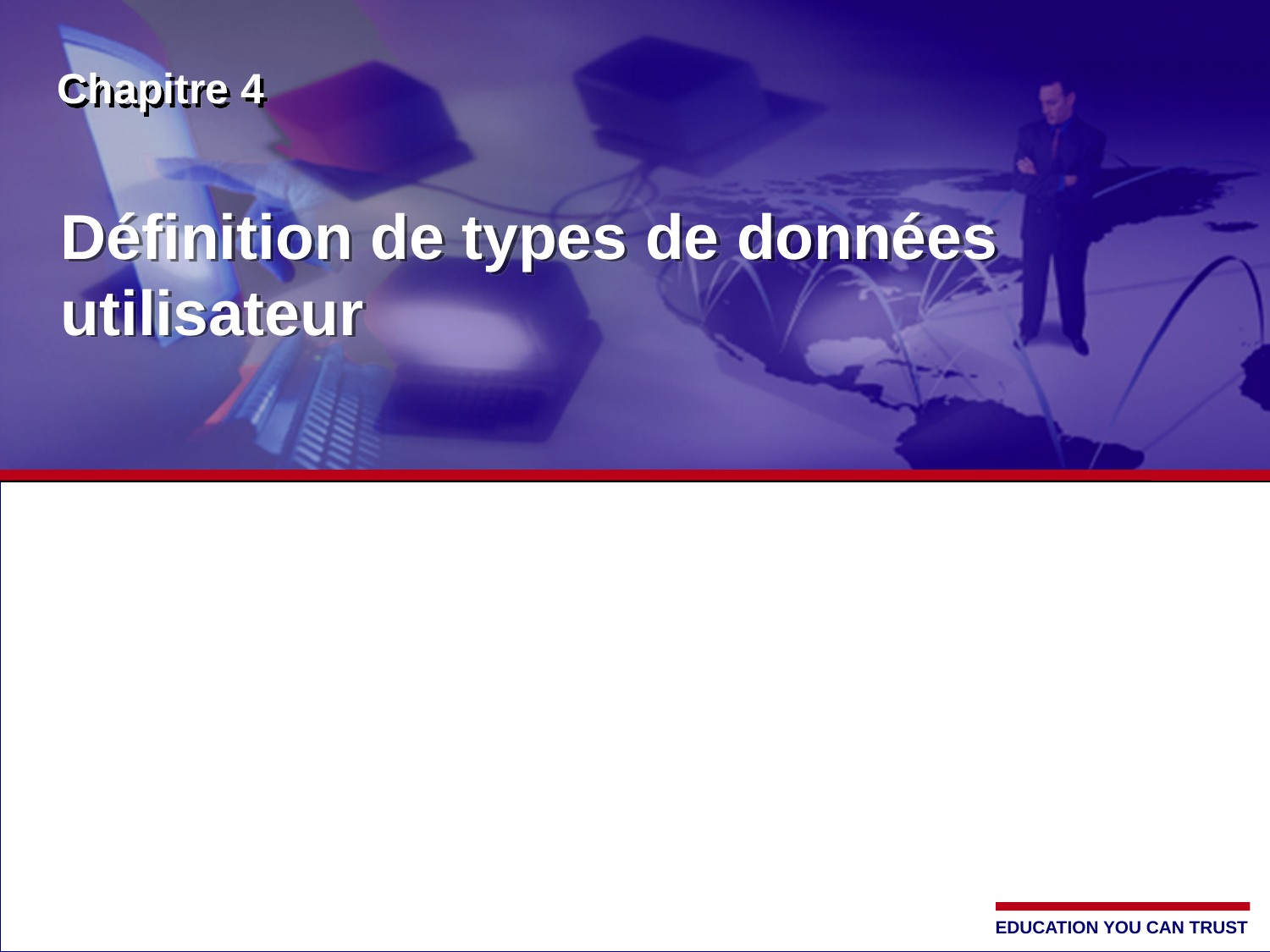

Chapitre 4
# Définition de types de données utilisateur